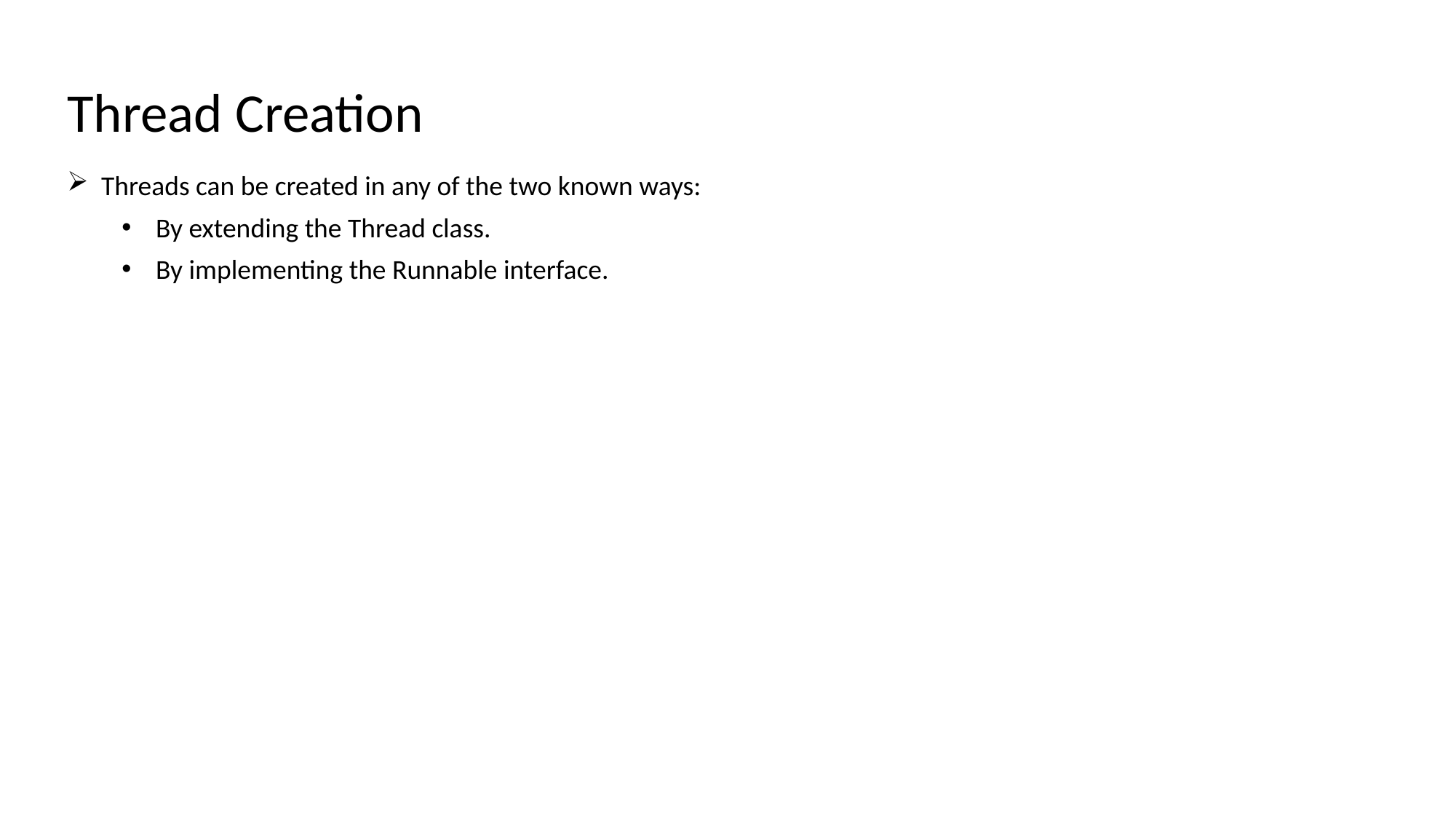

Thread Creation
Threads can be created in any of the two known ways:
By extending the Thread class.
By implementing the Runnable interface.